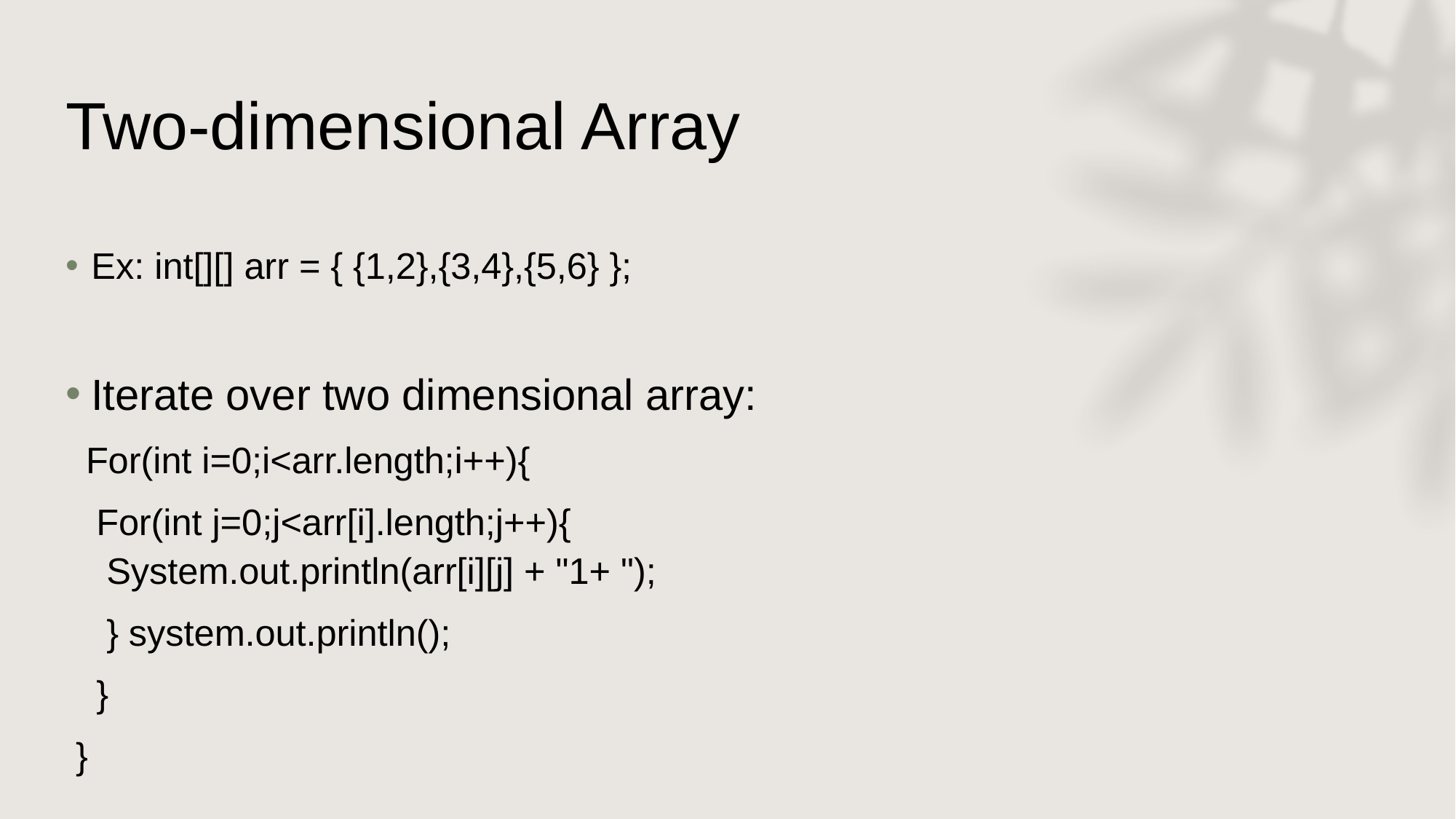

# Two-dimensional Array
Ex: int[][] arr = { {1,2},{3,4},{5,6} };

Iterate over two dimensional array:
  For(int i=0;i<arr.length;i++){
   For(int j=0;j<arr[i].length;j++){
    System.out.println(arr[i][j] + "1+ ");
    } system.out.println();
   }
 }